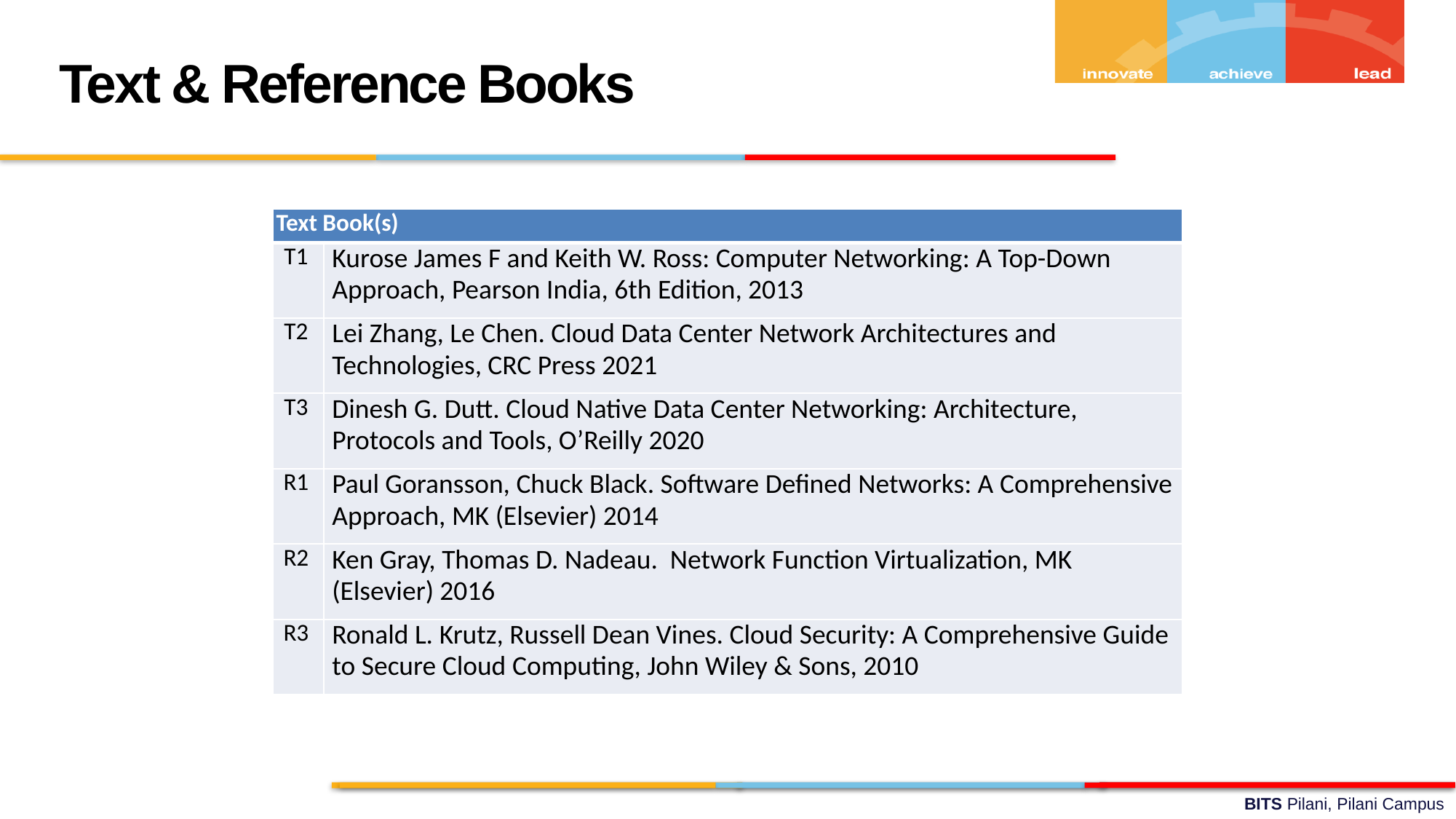

Text & Reference Books
| Text Book(s) |  |
| --- | --- |
| T1 | Kurose James F and Keith W. Ross: Computer Networking: A Top-Down Approach, Pearson India, 6th Edition, 2013 |
| T2 | Lei Zhang, Le Chen. Cloud Data Center Network Architectures and Technologies, CRC Press 2021 |
| T3 | Dinesh G. Dutt. Cloud Native Data Center Networking: Architecture, Protocols and Tools, O’Reilly 2020 |
| R1 | Paul Goransson, Chuck Black. Software Defined Networks: A Comprehensive Approach, MK (Elsevier) 2014 |
| R2 | Ken Gray, Thomas D. Nadeau. Network Function Virtualization, MK (Elsevier) 2016 |
| R3 | Ronald L. Krutz, Russell Dean Vines. Cloud Security: A Comprehensive Guide to Secure Cloud Computing, John Wiley & Sons, 2010 |